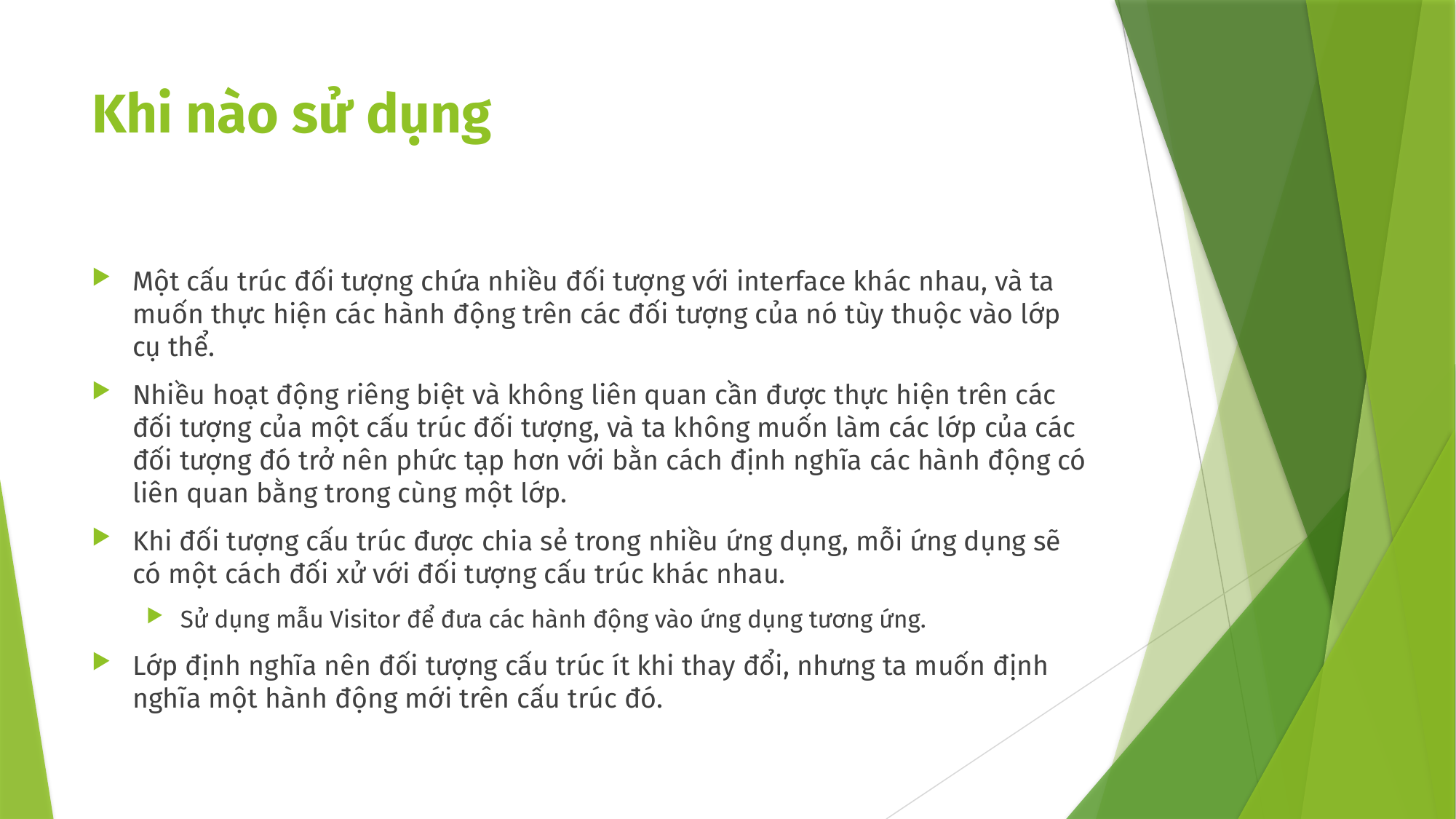

# Khi nào sử dụng
Một cấu trúc đối tượng chứa nhiều đối tượng với interface khác nhau, và ta muốn thực hiện các hành động trên các đối tượng của nó tùy thuộc vào lớp cụ thể.
Nhiều hoạt động riêng biệt và không liên quan cần được thực hiện trên các đối tượng của một cấu trúc đối tượng, và ta không muốn làm các lớp của các đối tượng đó trở nên phức tạp hơn với bằn cách định nghĩa các hành động có liên quan bằng trong cùng một lớp.
Khi đối tượng cấu trúc được chia sẻ trong nhiều ứng dụng, mỗi ứng dụng sẽ có một cách đối xử với đối tượng cấu trúc khác nhau.
Sử dụng mẫu Visitor để đưa các hành động vào ứng dụng tương ứng.
Lớp định nghĩa nên đối tượng cấu trúc ít khi thay đổi, nhưng ta muốn định nghĩa một hành động mới trên cấu trúc đó.